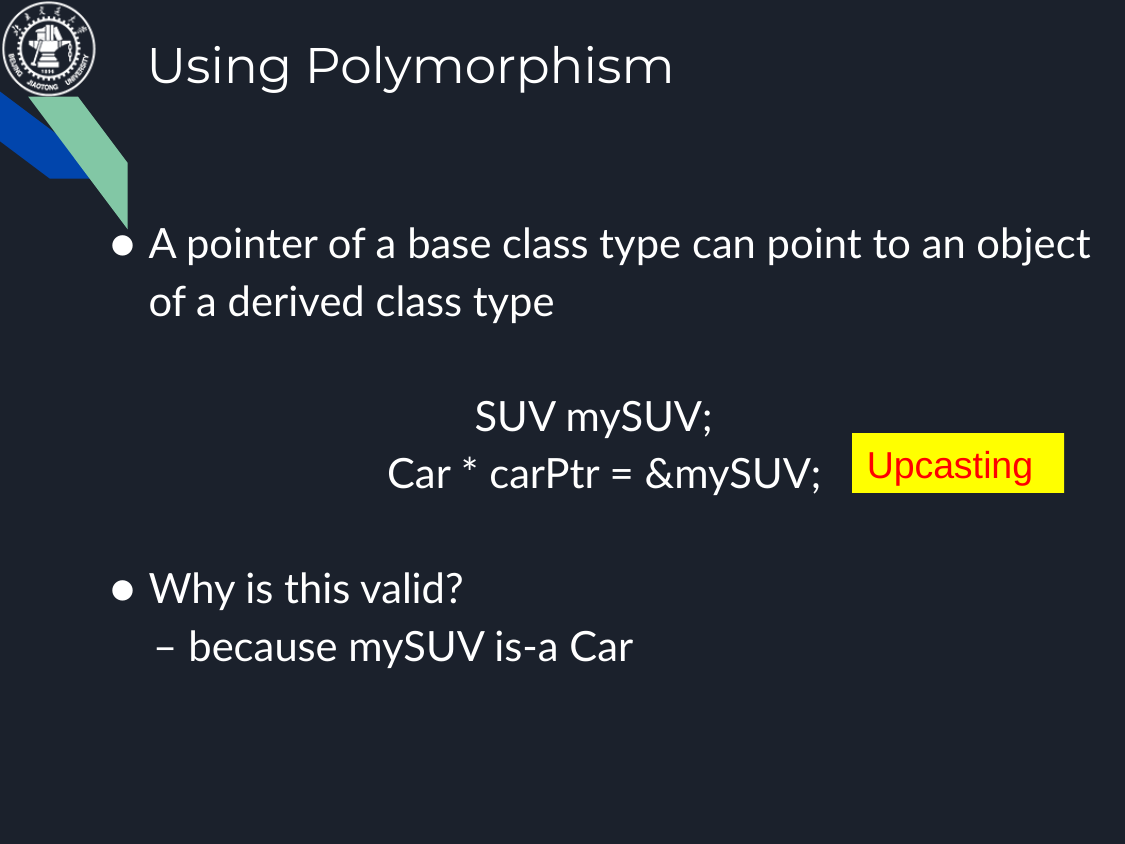

# Using Polymorphism
A pointer of a base class type can point to an object of a derived class type

SUV mySUV;
Car * carPtr = &mySUV;

Why is this valid?
    – because mySUV is-a Car

Upcasting